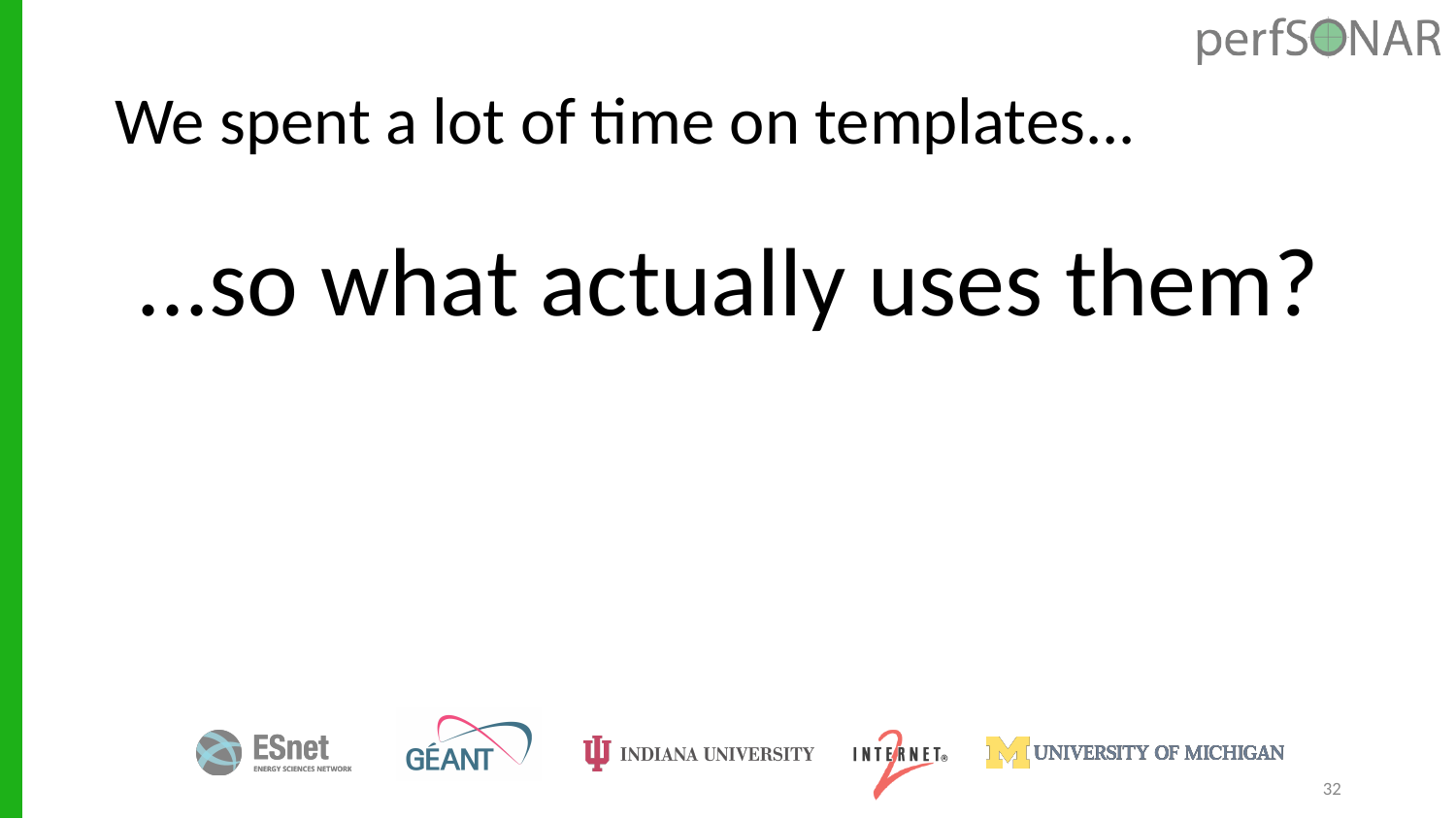

# We spent a lot of time on templates...
...so what actually uses them?
32